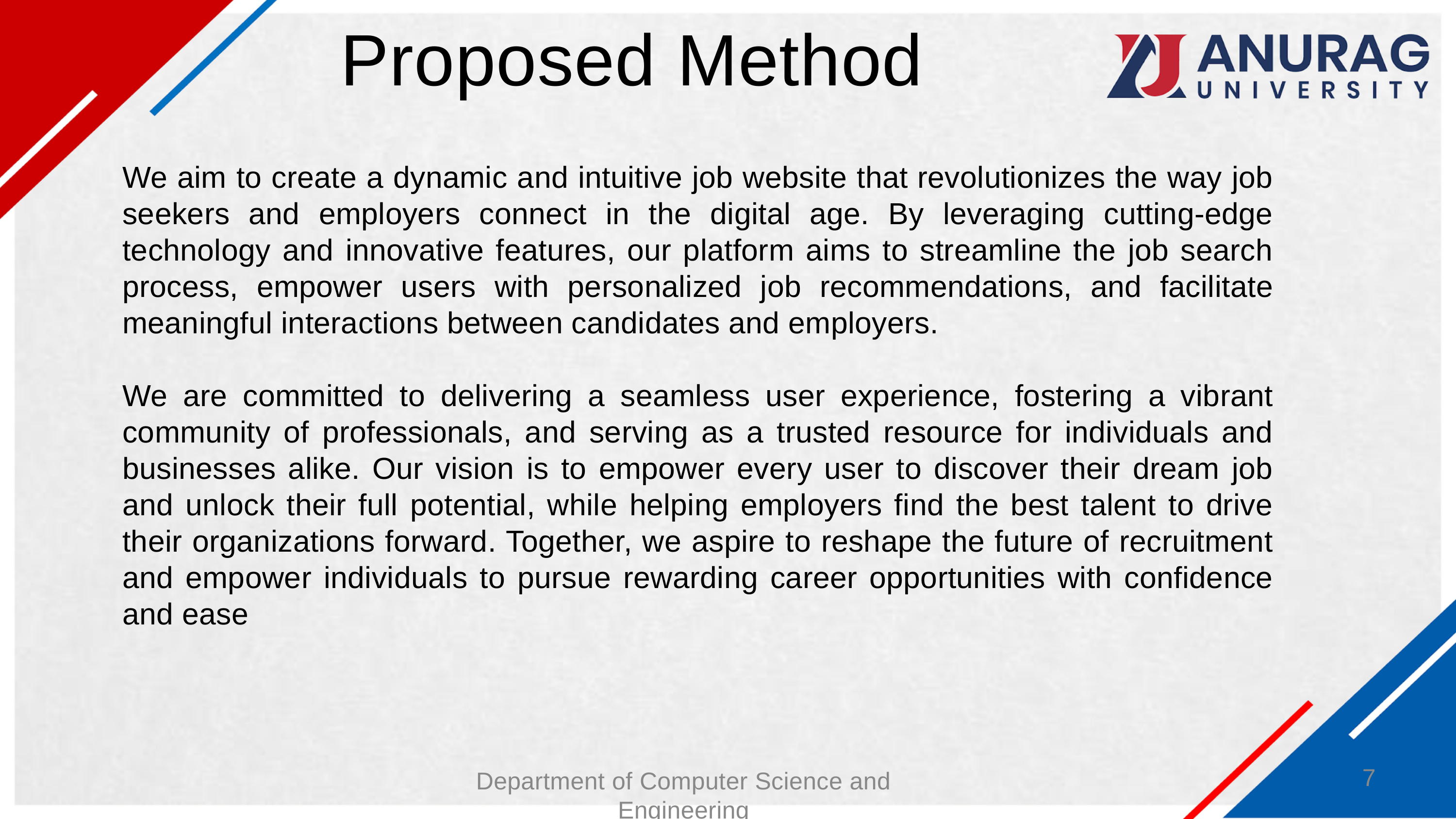

Proposed Method
We aim to create a dynamic and intuitive job website that revolutionizes the way job seekers and employers connect in the digital age. By leveraging cutting-edge technology and innovative features, our platform aims to streamline the job search process, empower users with personalized job recommendations, and facilitate meaningful interactions between candidates and employers.

We are committed to delivering a seamless user experience, fostering a vibrant community of professionals, and serving as a trusted resource for individuals and businesses alike. Our vision is to empower every user to discover their dream job and unlock their full potential, while helping employers find the best talent to drive their organizations forward. Together, we aspire to reshape the future of recruitment and empower individuals to pursue rewarding career opportunities with confidence and ease
7
Department of Computer Science and Engineering